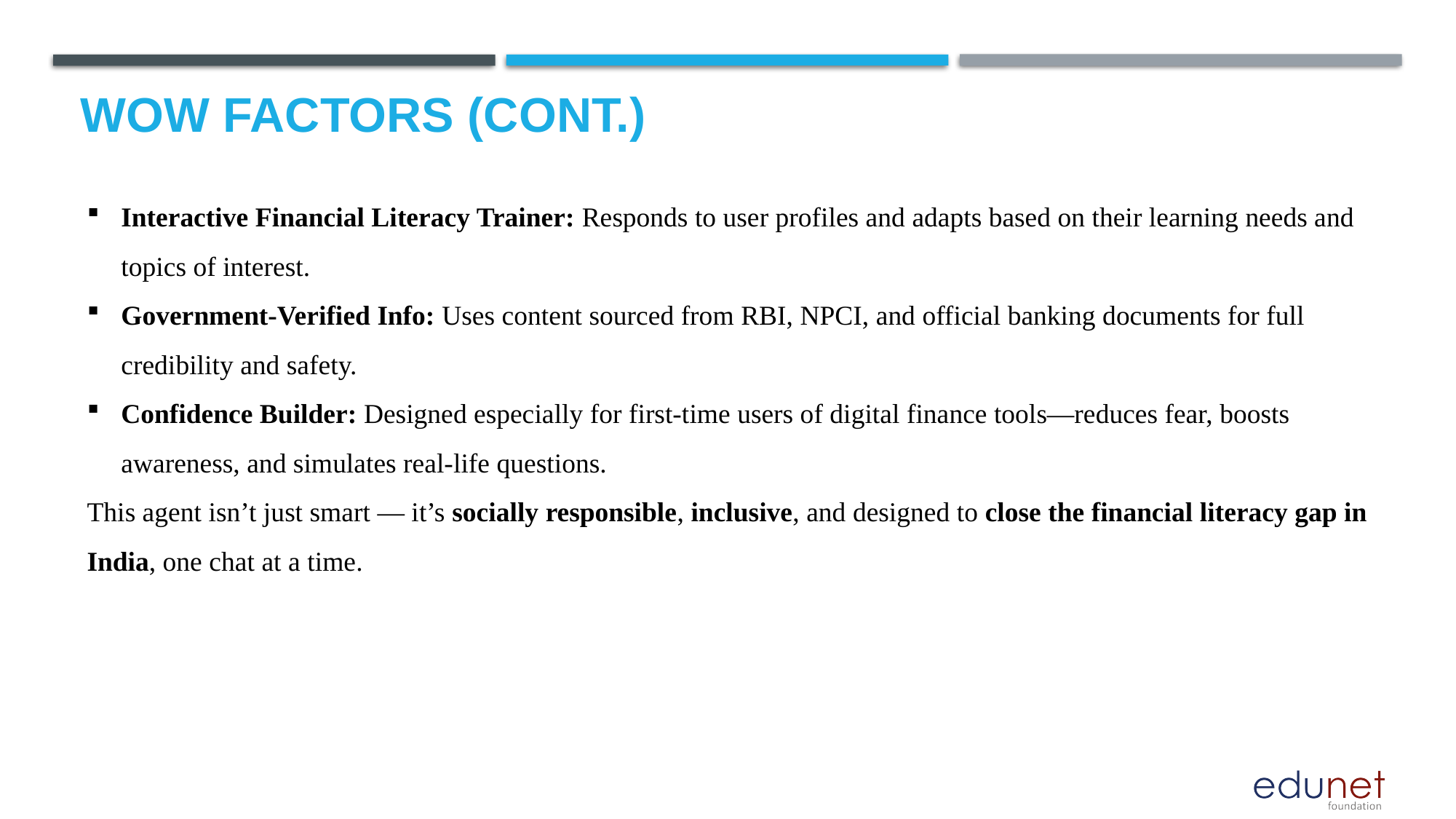

# Wow factors (cont.)

Interactive Financial Literacy Trainer: Responds to user profiles and adapts based on their learning needs and topics of interest.
Government-Verified Info: Uses content sourced from RBI, NPCI, and official banking documents for full credibility and safety.
Confidence Builder: Designed especially for first-time users of digital finance tools—reduces fear, boosts awareness, and simulates real-life questions.
This agent isn’t just smart — it’s socially responsible, inclusive, and designed to close the financial literacy gap in India, one chat at a time.